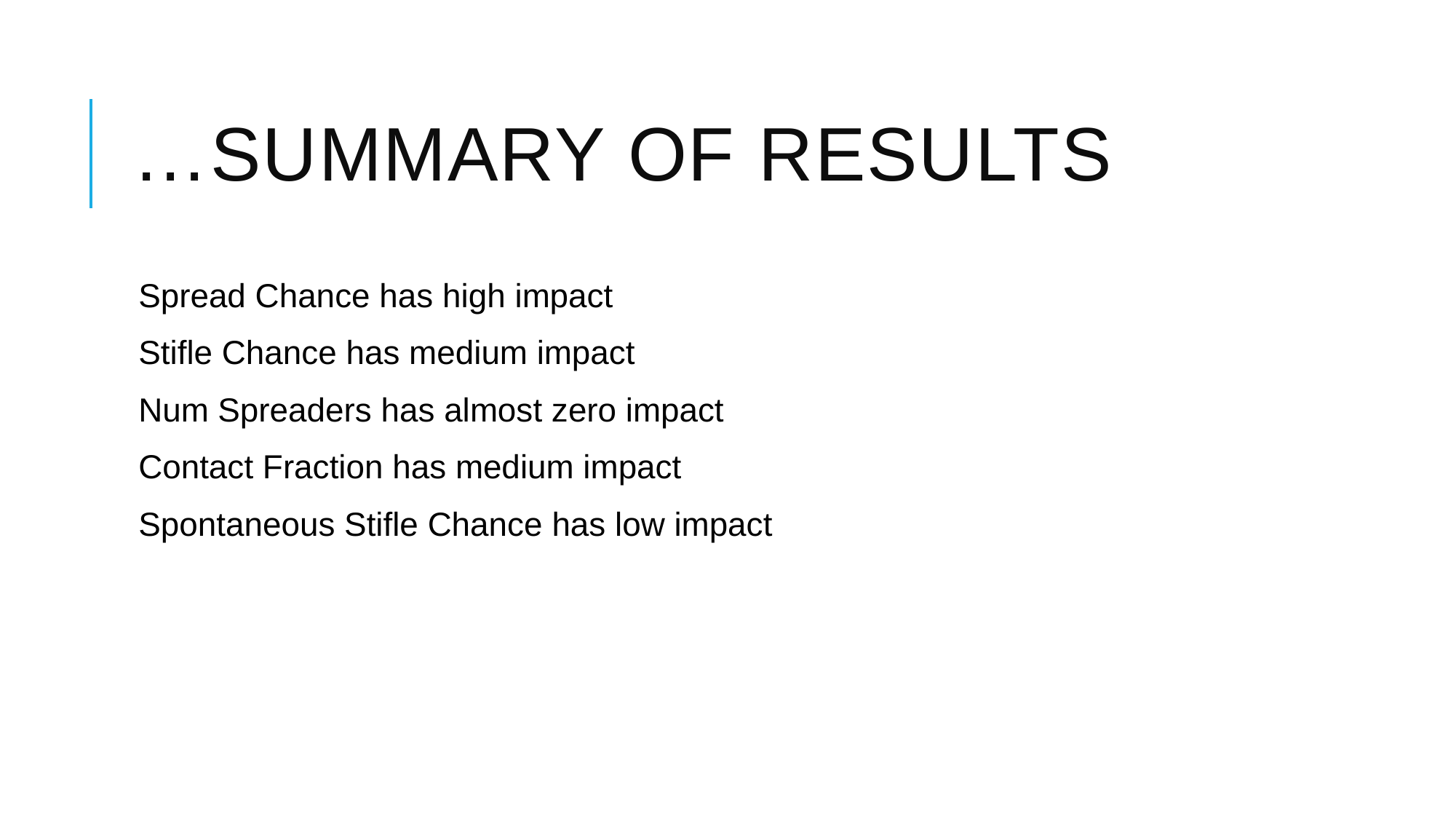

# …Summary of Results
Spread Chance has high impact
Stifle Chance has medium impact
Num Spreaders has almost zero impact
Contact Fraction has medium impact
Spontaneous Stifle Chance has low impact